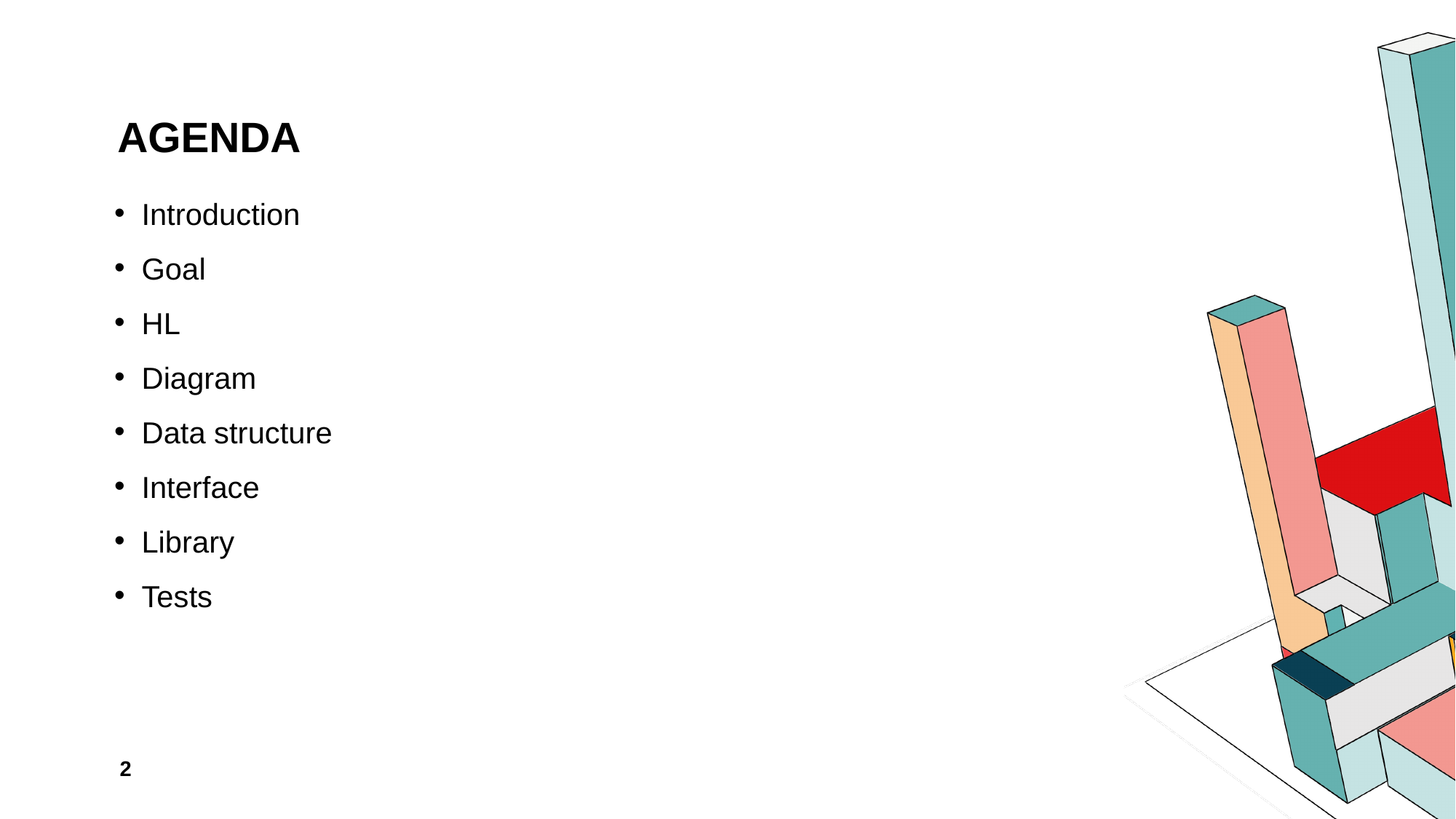

# Agenda
Introduction
Goal
HL
Diagram
Data structure
Interface
Library
Tests
2